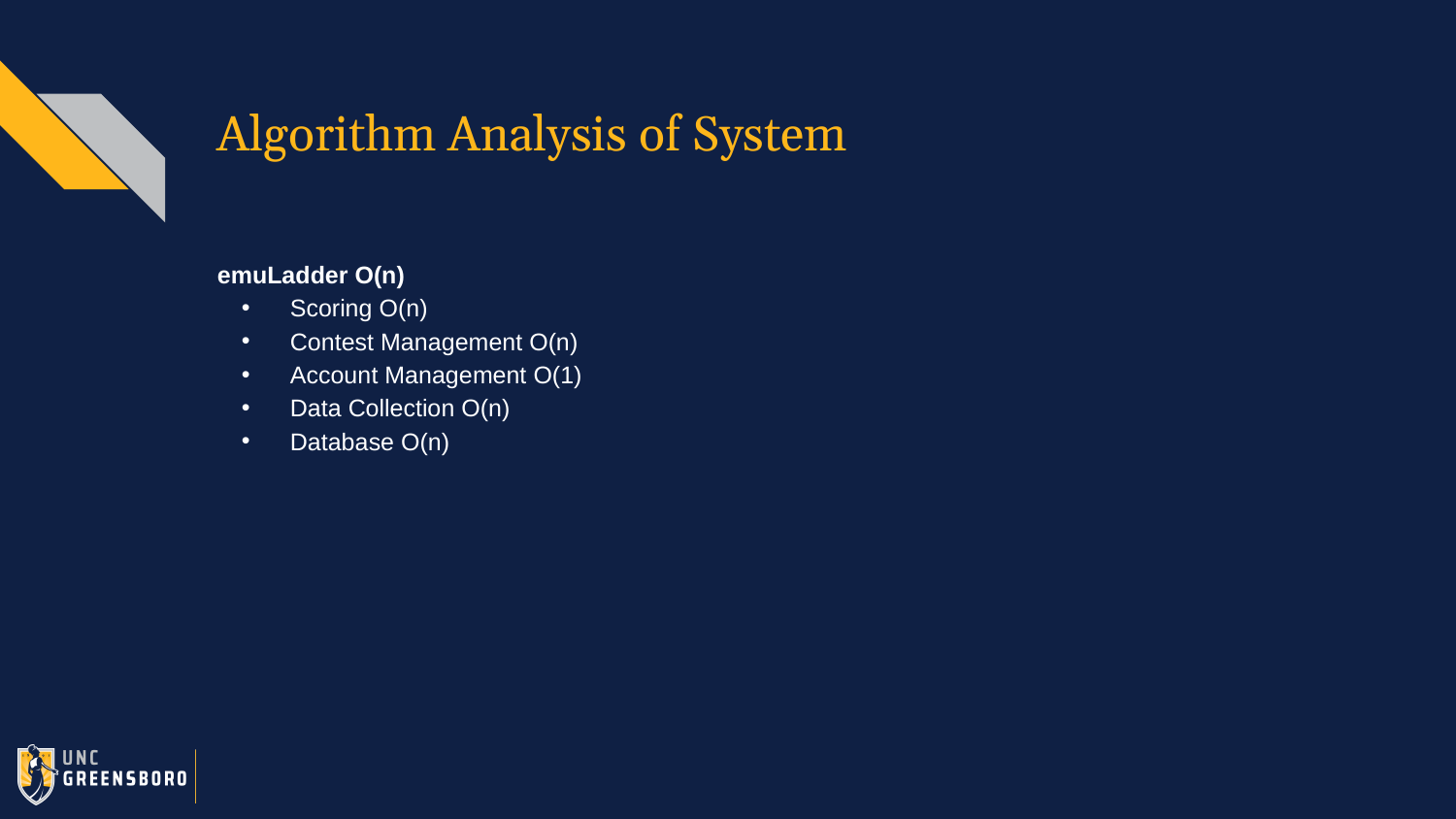

# Algorithm Analysis of System
emuLadder O(n)
Scoring O(n)
Contest Management O(n)
Account Management O(1)
Data Collection O(n)
Database O(n)